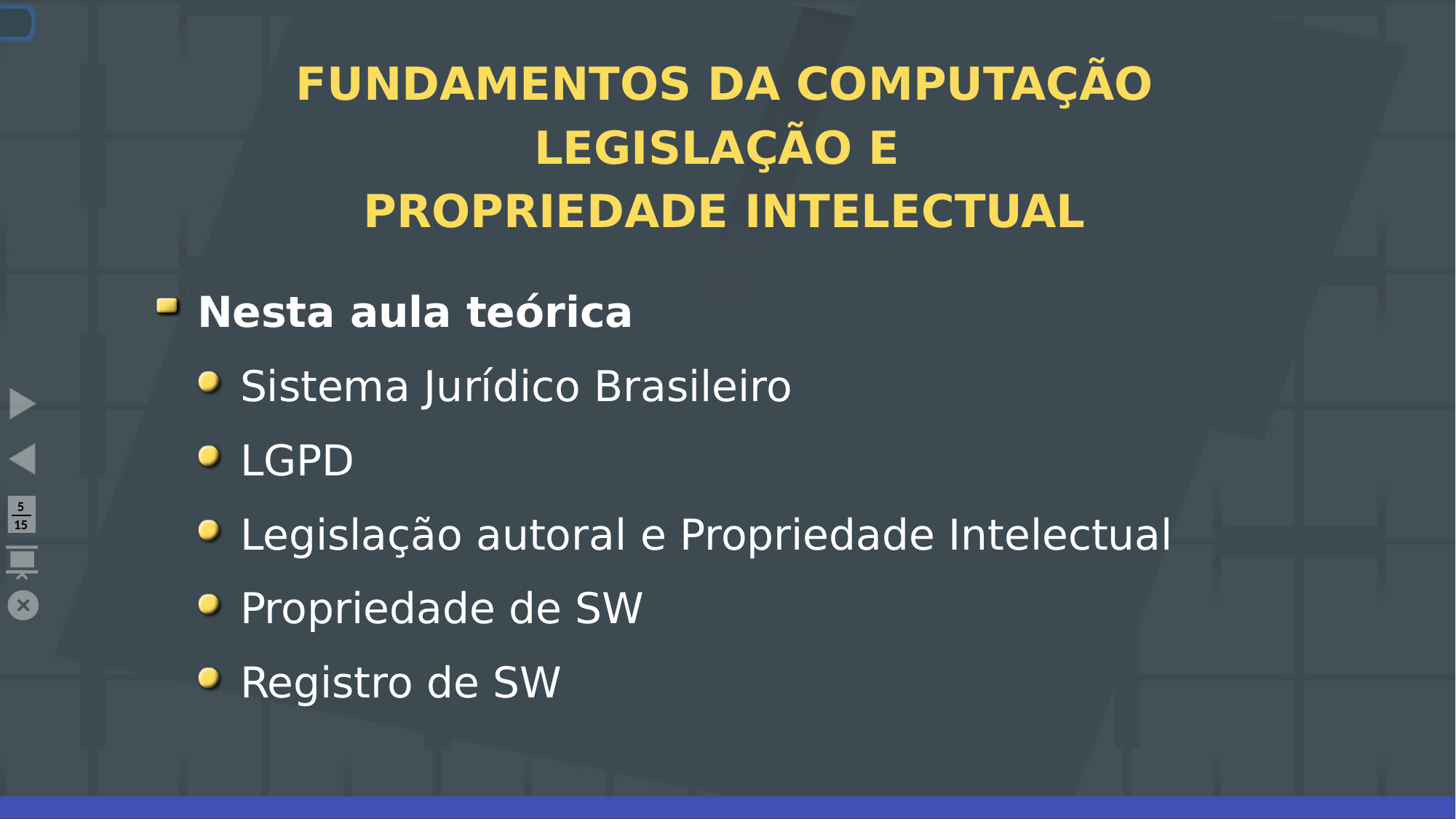

# FUNDAMENTOS DA COMPUTAÇÃO LEGISLAÇÃO E PROPRIEDADE INTELECTUAL
Nesta aula teórica
Sistema Jurídico Brasileiro
LGPD
Legislação autoral e Propriedade Intelectual
Propriedade de SW
Registro de SW